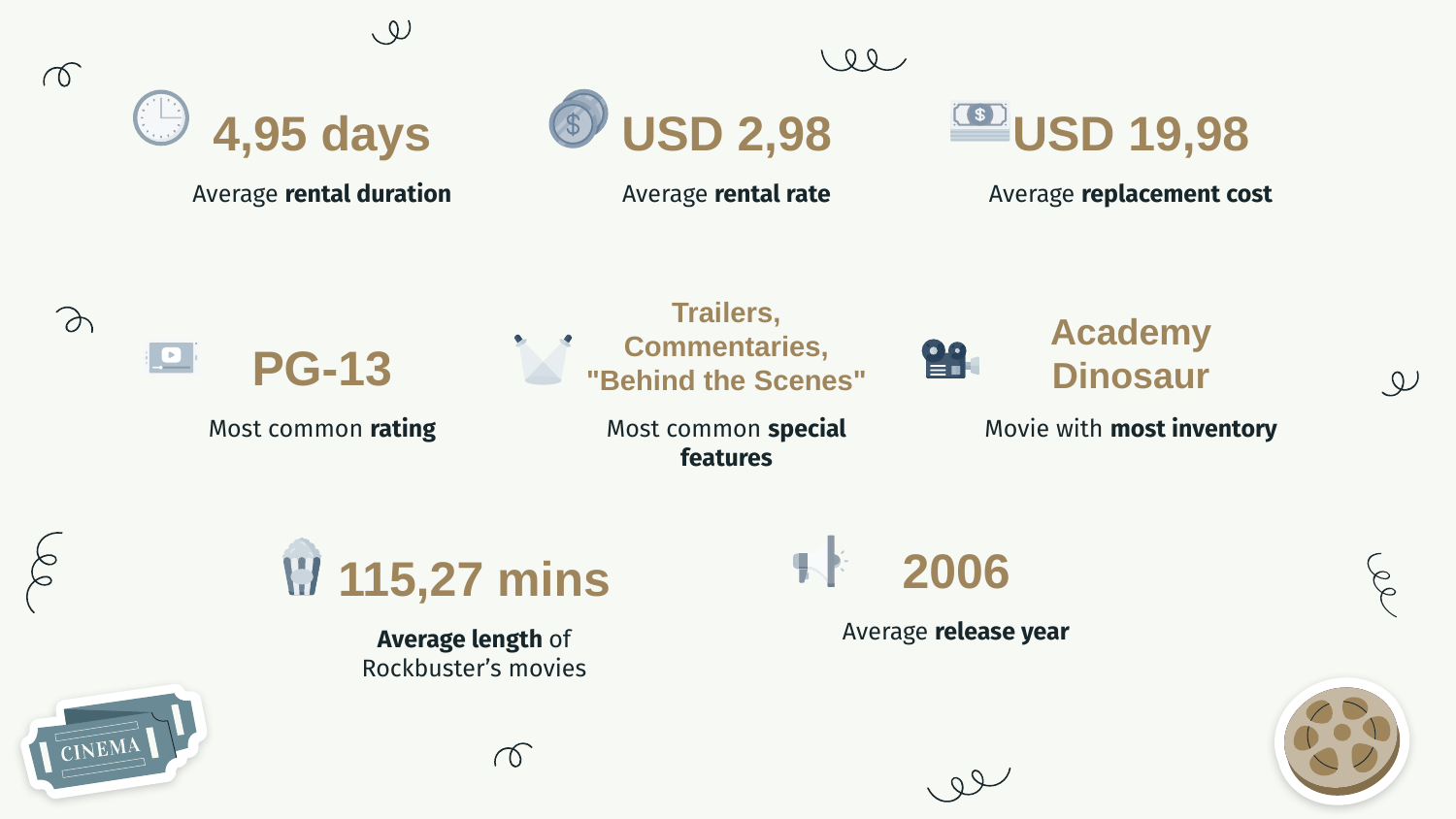

4,95 days
USD 2,98
USD 19,98

Average rental duration
Average rental rate
Average replacement cost
PG-13
Trailers, Commentaries,
"Behind the Scenes"
Academy Dinosaur

Most common rating
Most common special features
Movie with most inventory
2006
115,27 mins

Average release year
Average length of Rockbuster’s movies